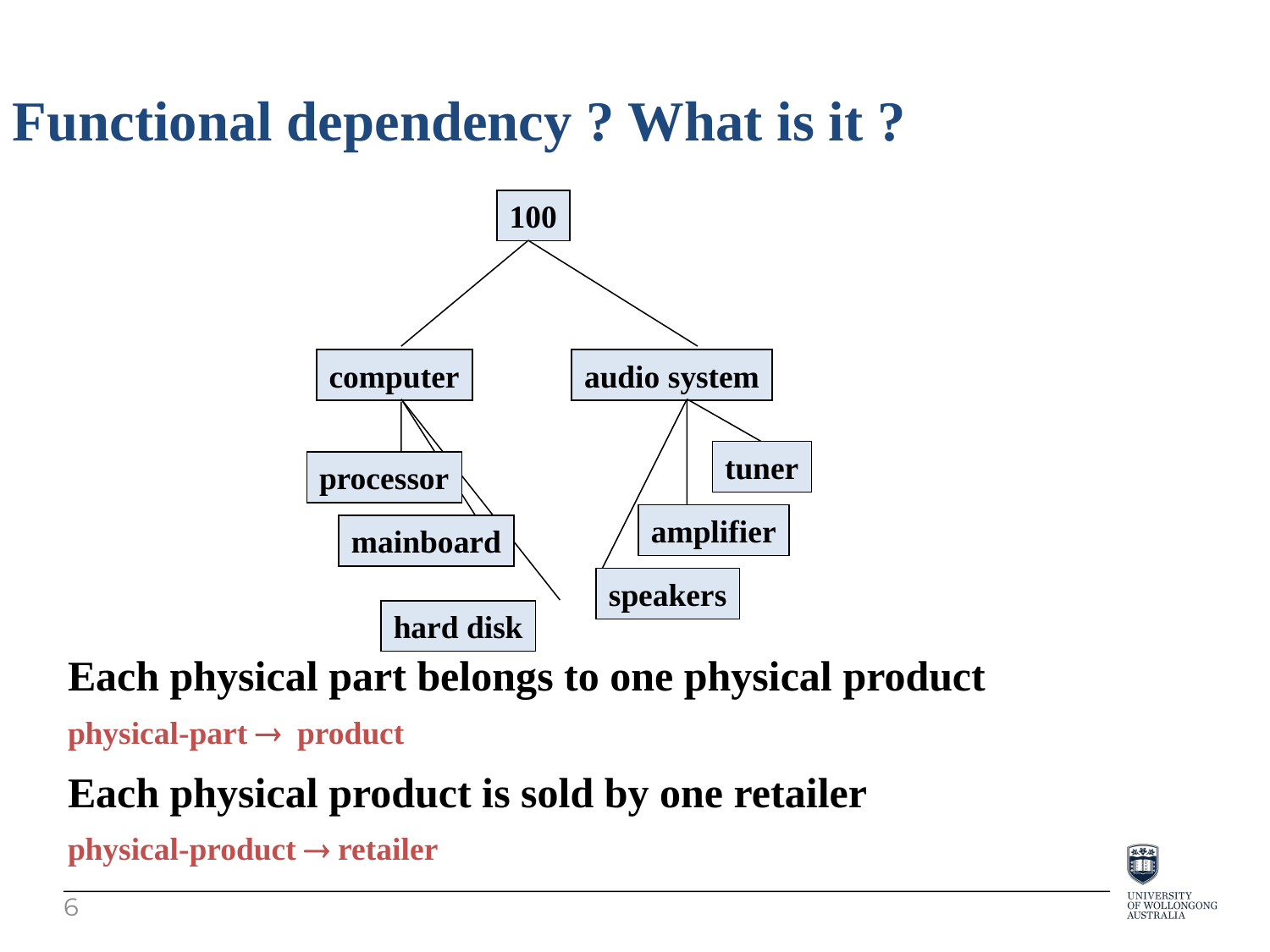

Functional dependency ? What is it ?
100

computer
audio system

tuner
processor
amplifier
mainboard
speakers
hard disk
Each physical part belongs to one physical product
physical-part →  product
Each physical product is sold by one retailer
physical-product → retailer
6